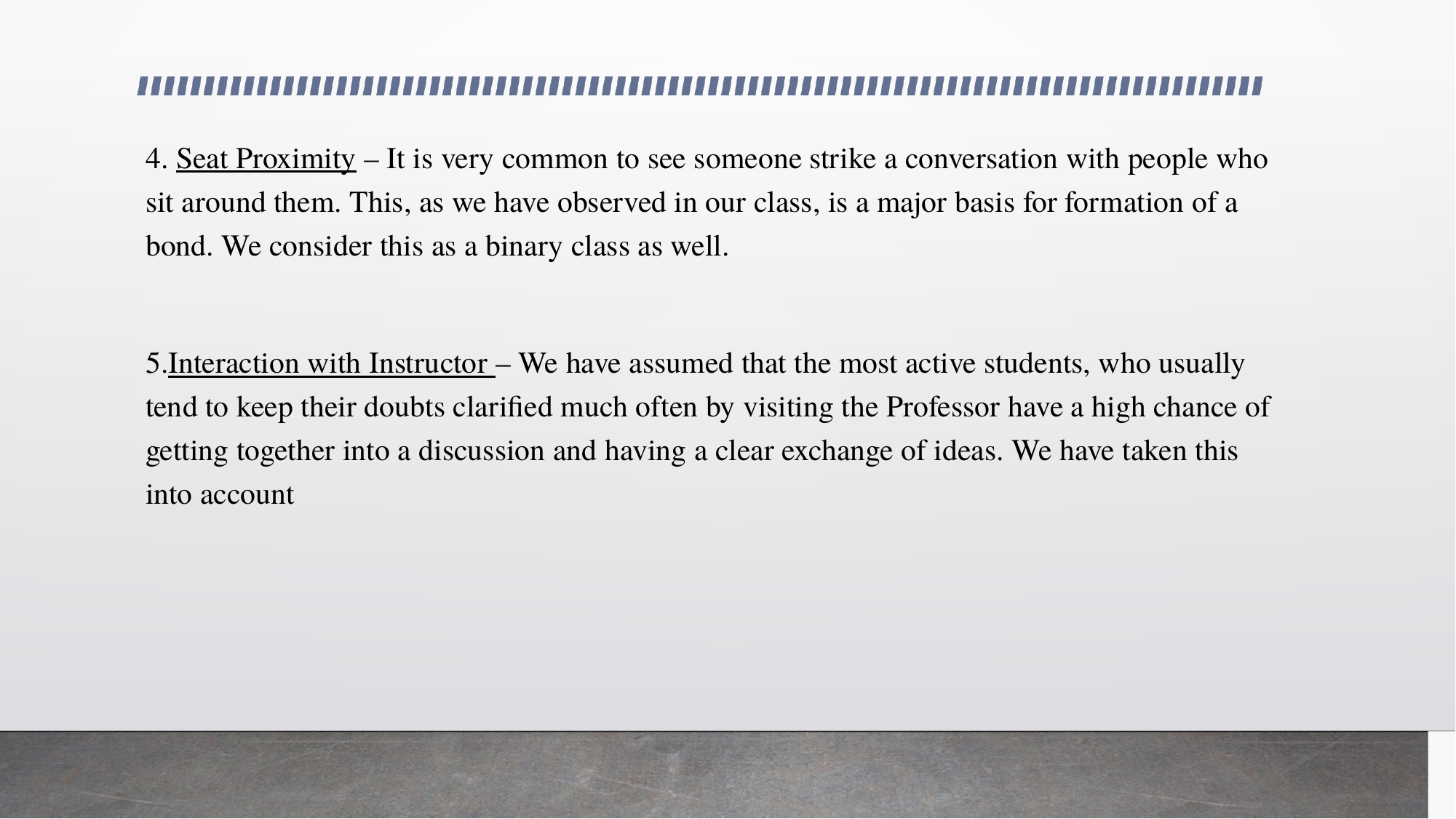

4. Seat Proximity – It is very common to see someone strike a conversation with people who sit around them. This, as we have observed in our class, is a major basis for formation of a bond. We consider this as a binary class as well.

5.Interaction with Instructor – We have assumed that the most active students, who usually tend to keep their doubts clarified much often by visiting the Professor have a high chance of getting together into a discussion and having a clear exchange of ideas. We have taken this into account